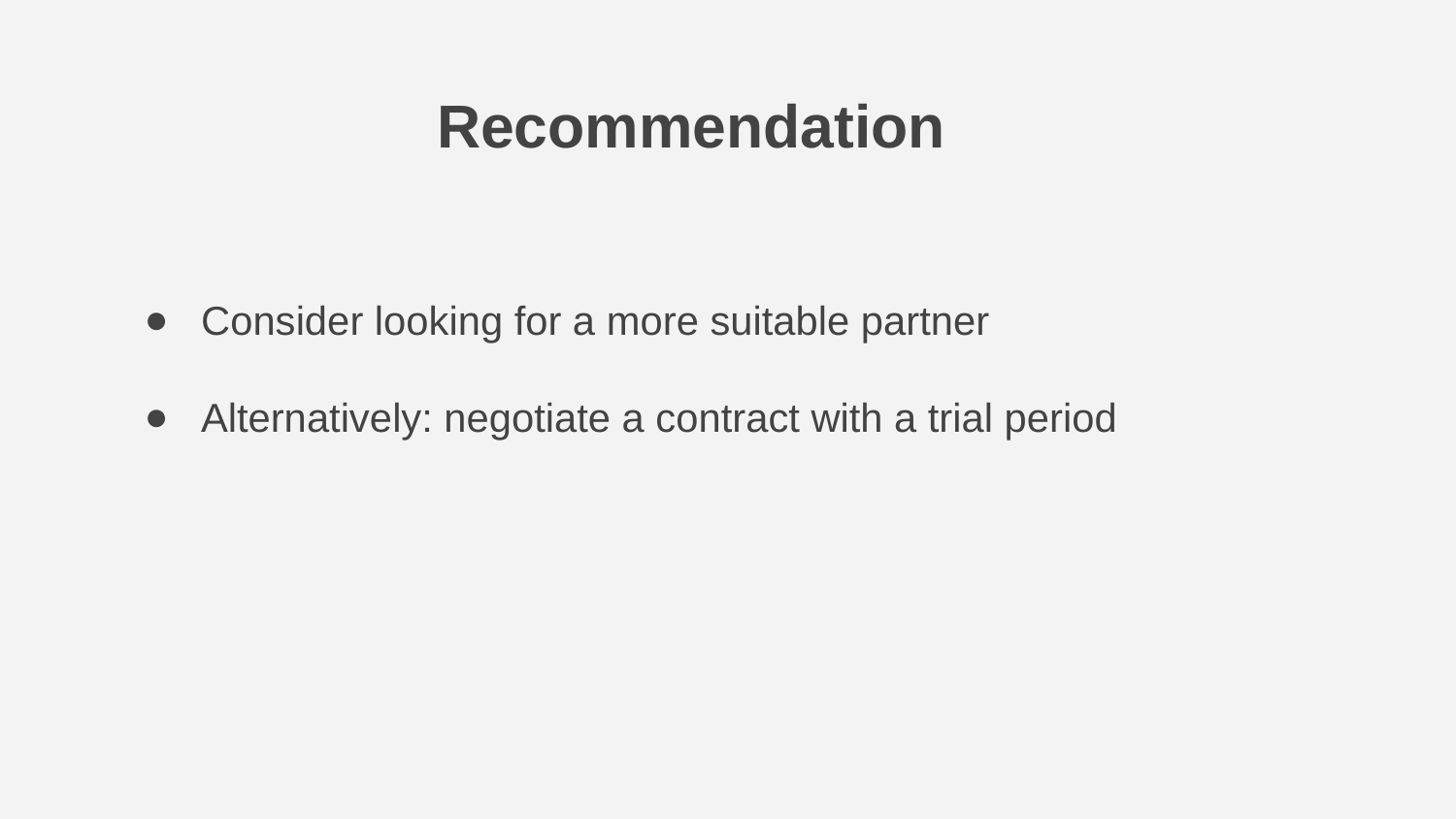

# Recommendation

Consider looking for a more suitable partner

Alternatively: negotiate a contract with a trial period